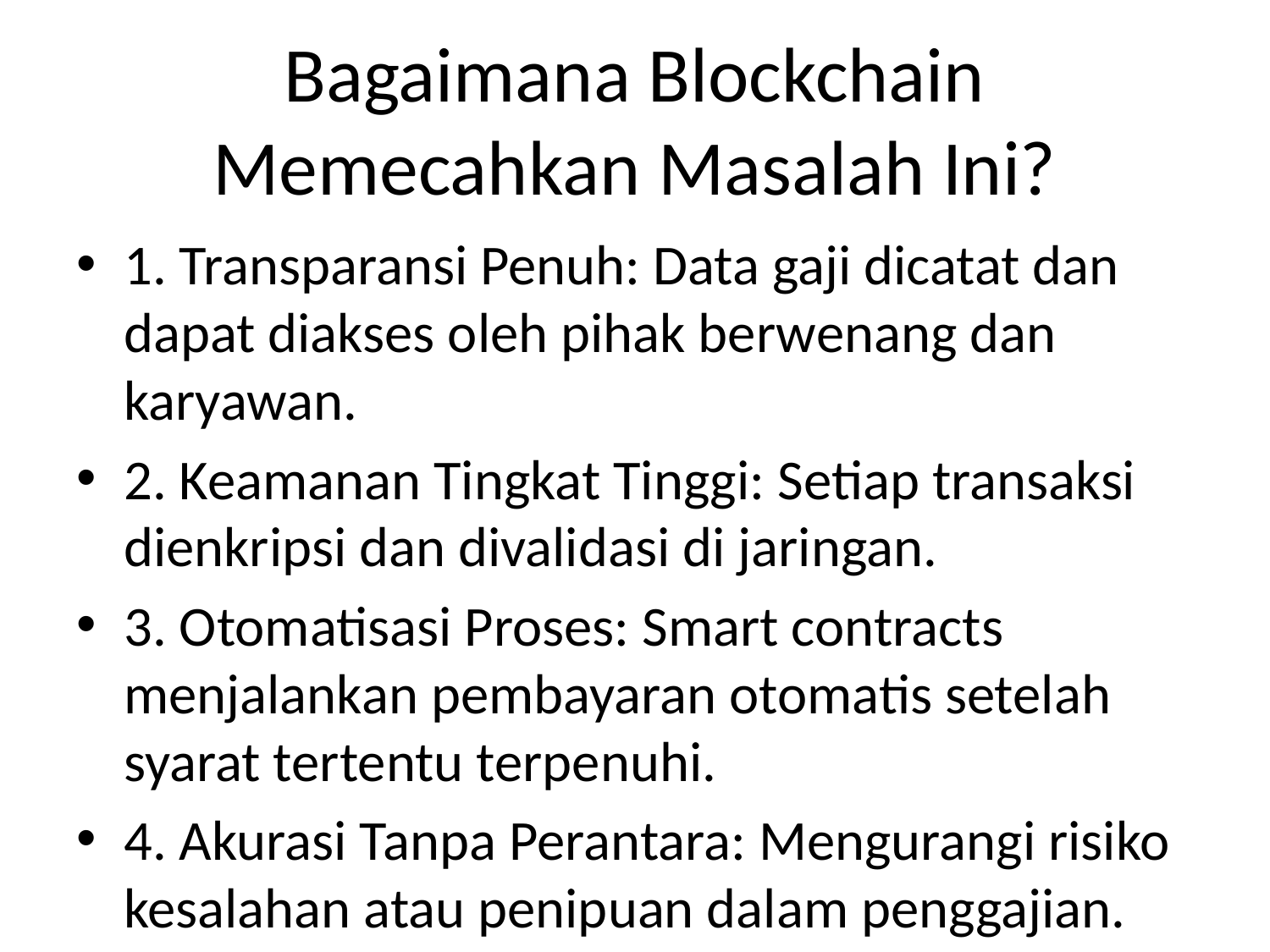

# Bagaimana Blockchain Memecahkan Masalah Ini?
1. Transparansi Penuh: Data gaji dicatat dan dapat diakses oleh pihak berwenang dan karyawan.
2. Keamanan Tingkat Tinggi: Setiap transaksi dienkripsi dan divalidasi di jaringan.
3. Otomatisasi Proses: Smart contracts menjalankan pembayaran otomatis setelah syarat tertentu terpenuhi.
4. Akurasi Tanpa Perantara: Mengurangi risiko kesalahan atau penipuan dalam penggajian.